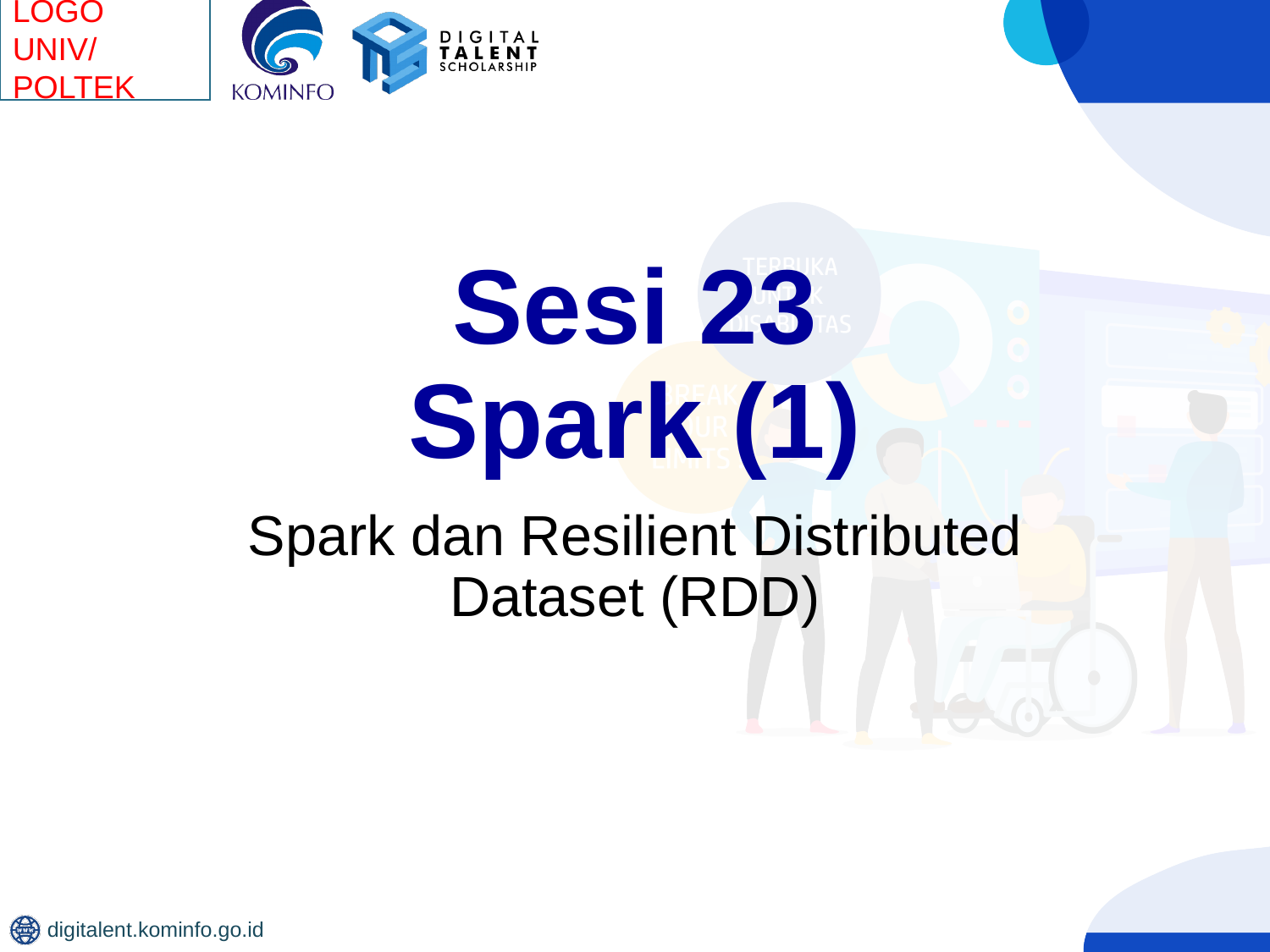

# Sesi 23 Spark (1)
Spark dan Resilient Distributed Dataset (RDD)